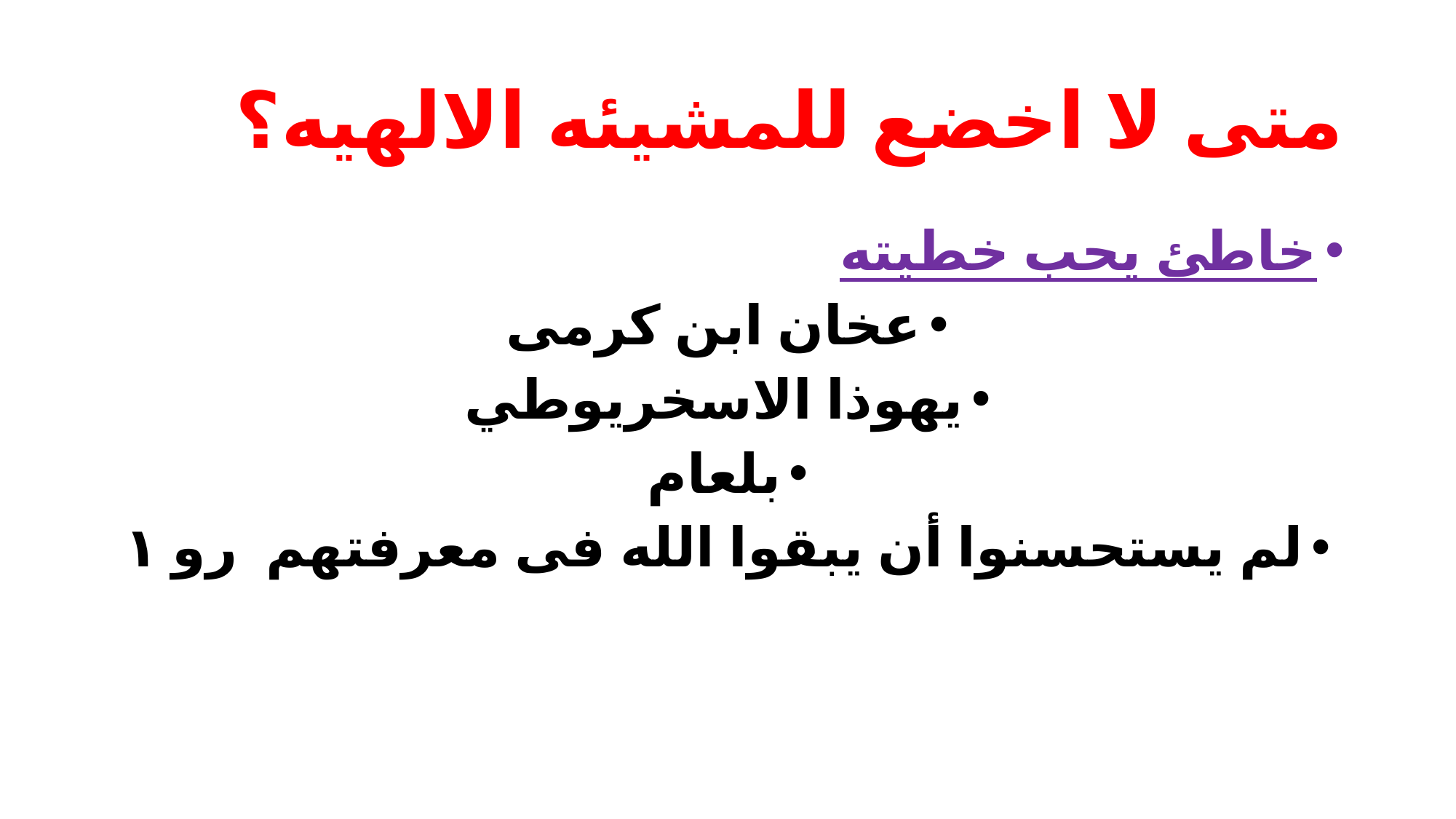

# متى لا اخضع للمشيئه الالهيه؟
خاطئ يحب خطيته
عخان ابن كرمى
يهوذا الاسخريوطي
بلعام
لم يستحسنوا أن يبقوا الله فى معرفتهم  رو ١